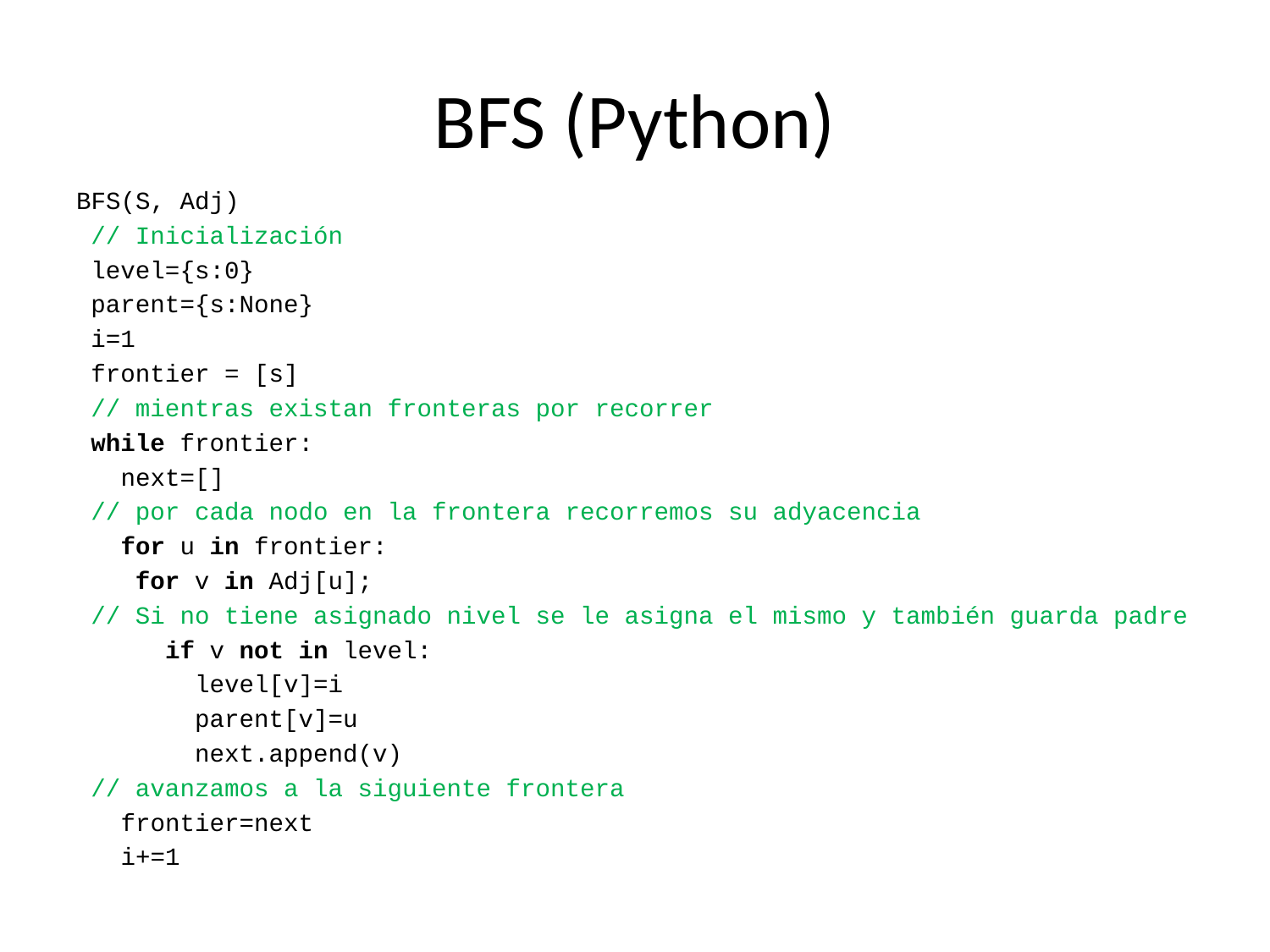

# BFS (Python)
BFS(S, Adj)
 // Inicialización
 level={s:0}
 parent={s:None}
 i=1
 frontier = [s]
 // mientras existan fronteras por recorrer
 while frontier:
   next=[]
 // por cada nodo en la frontera recorremos su adyacencia
   for u in frontier:
    for v in Adj[u];
 // Si no tiene asignado nivel se le asigna el mismo y también guarda padre
      if v not in level:
        level[v]=i
        parent[v]=u
        next.append(v)
 // avanzamos a la siguiente frontera
   frontier=next
   i+=1